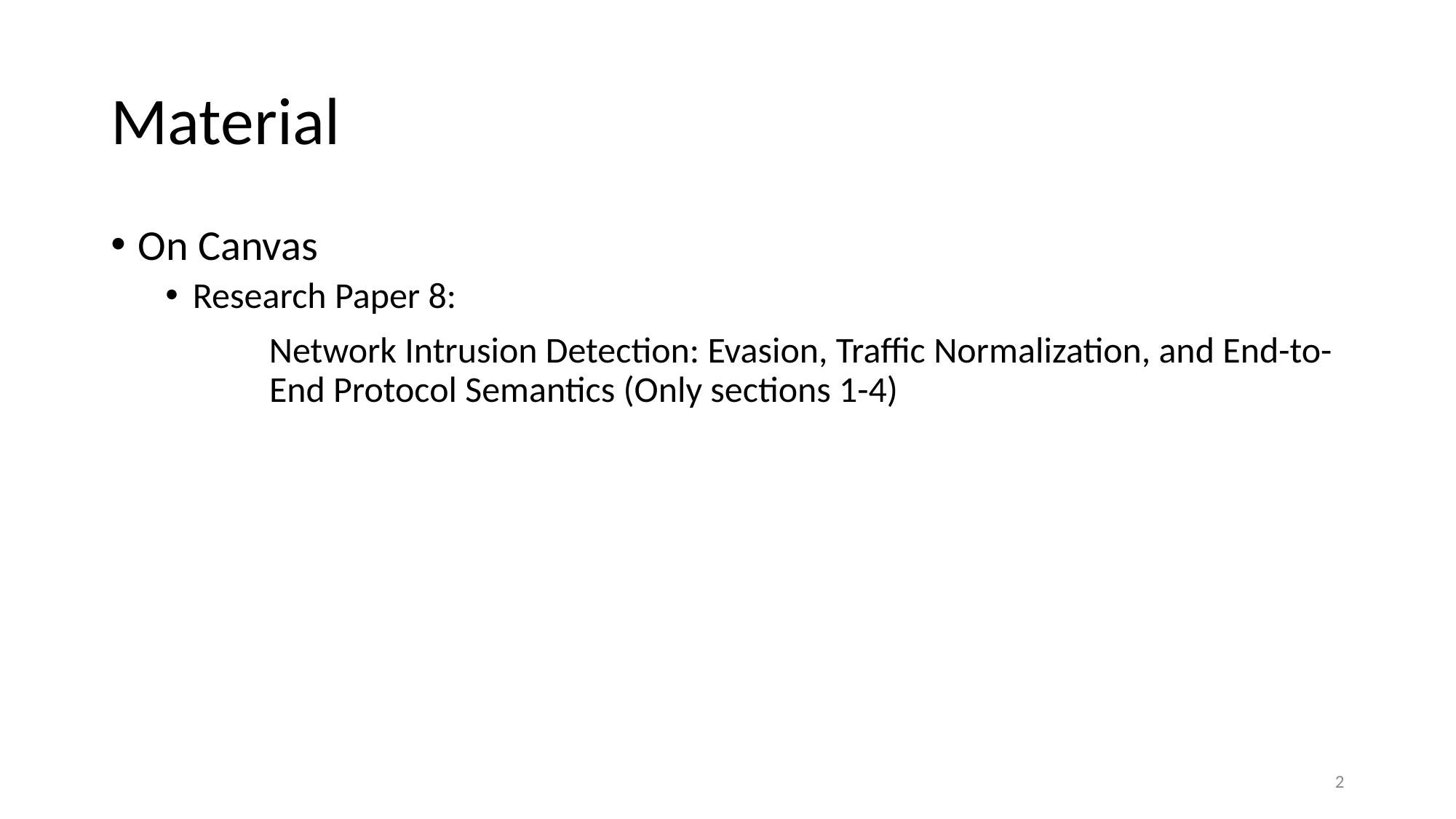

# Material
On Canvas
Research Paper 8:
	      Network Intrusion Detection: Evasion, Traffic Normalization, and End-to-	      End Protocol Semantics (Only sections 1-4)

2